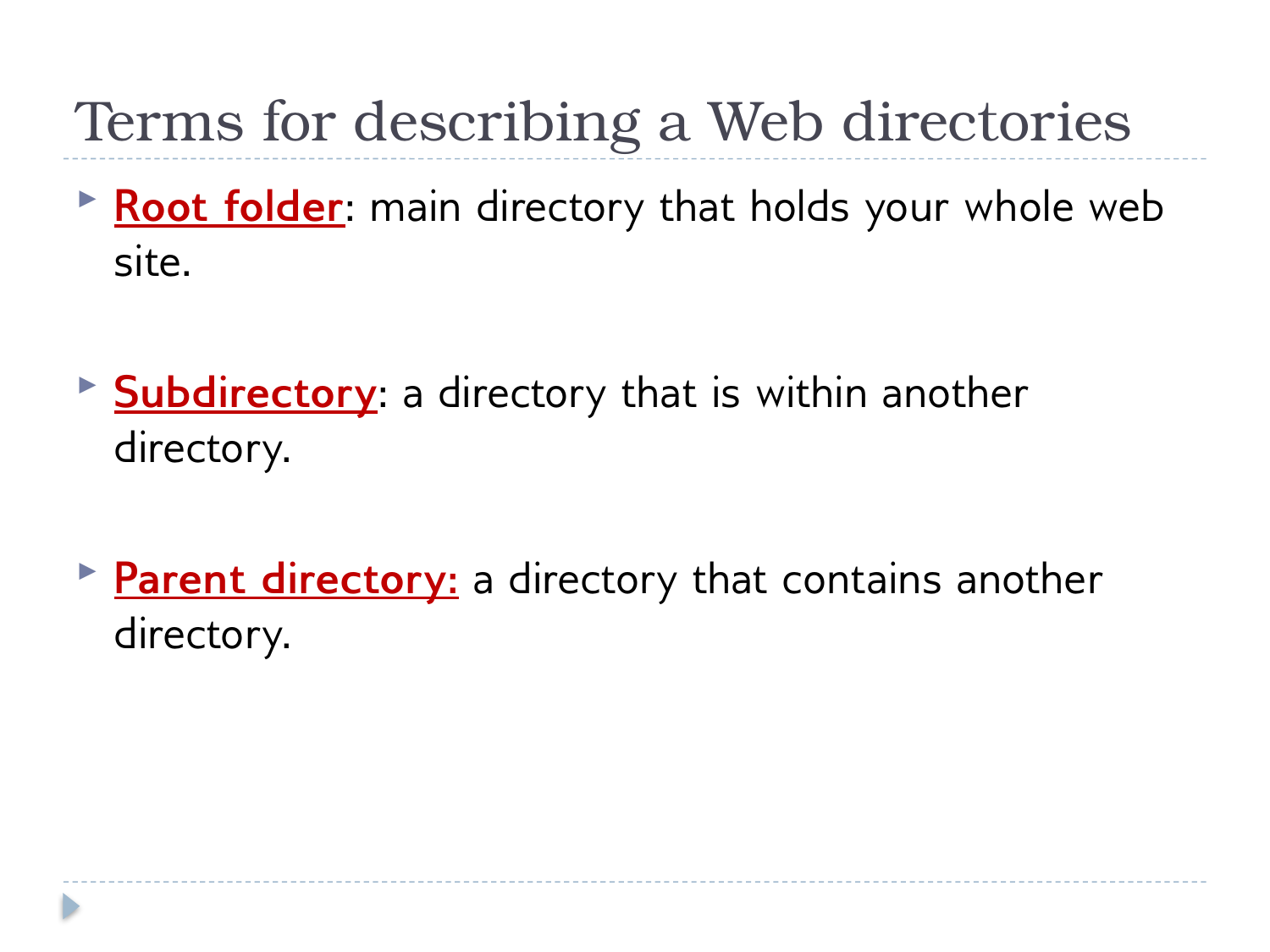

# Terms for describing a Web directories
Root folder: main directory that holds your whole web site.

Subdirectory: a directory that is within another directory.

Parent directory: a directory that contains another directory.